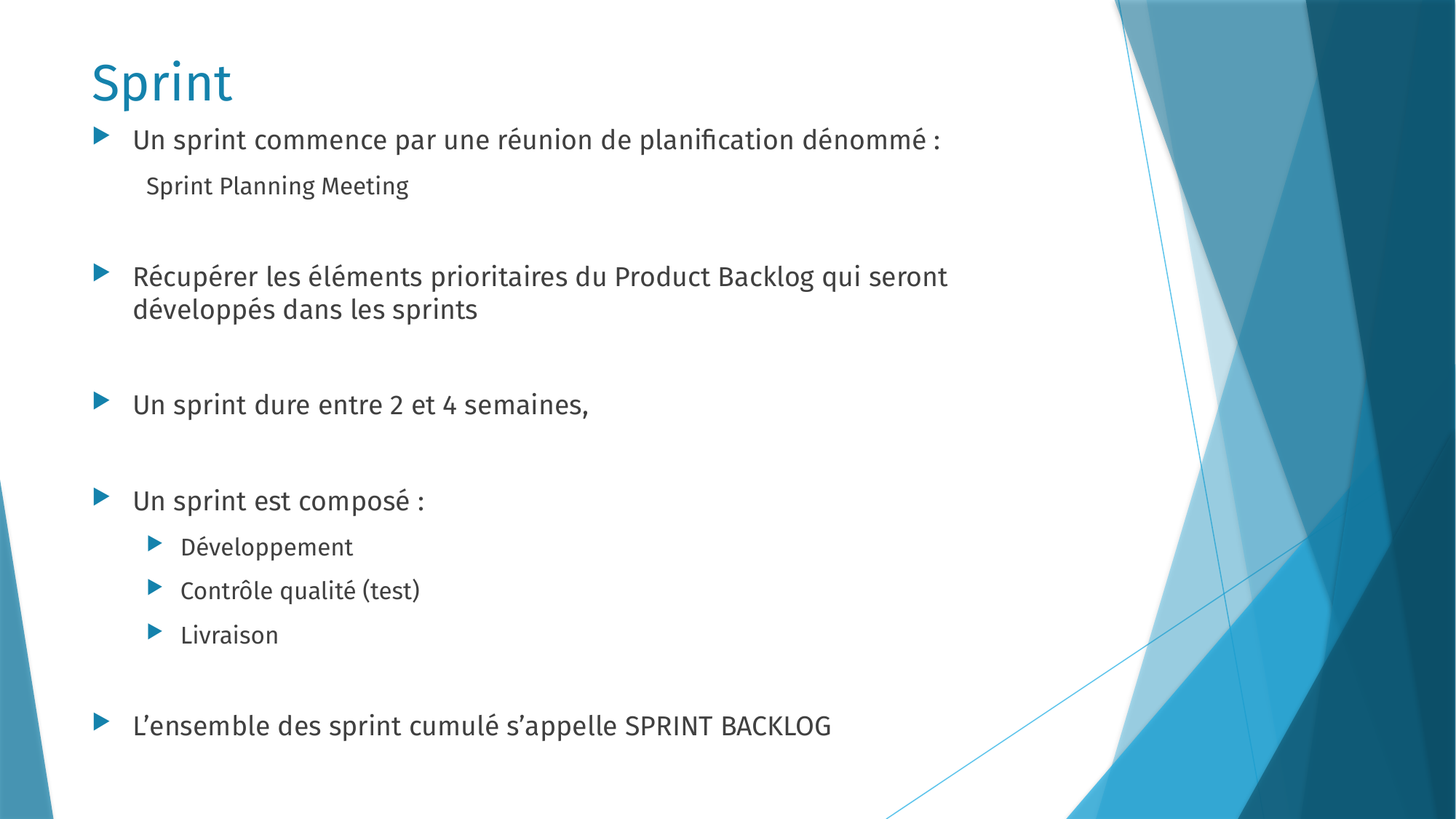

# Sprint
Un sprint commence par une réunion de planification dénommé :
Sprint Planning Meeting

Récupérer les éléments prioritaires du Product Backlog qui seront développés dans les sprints

Un sprint dure entre 2 et 4 semaines,

Un sprint est composé :
Développement
Contrôle qualité (test)
Livraison

L’ensemble des sprint cumulé s’appelle SPRINT BACKLOG